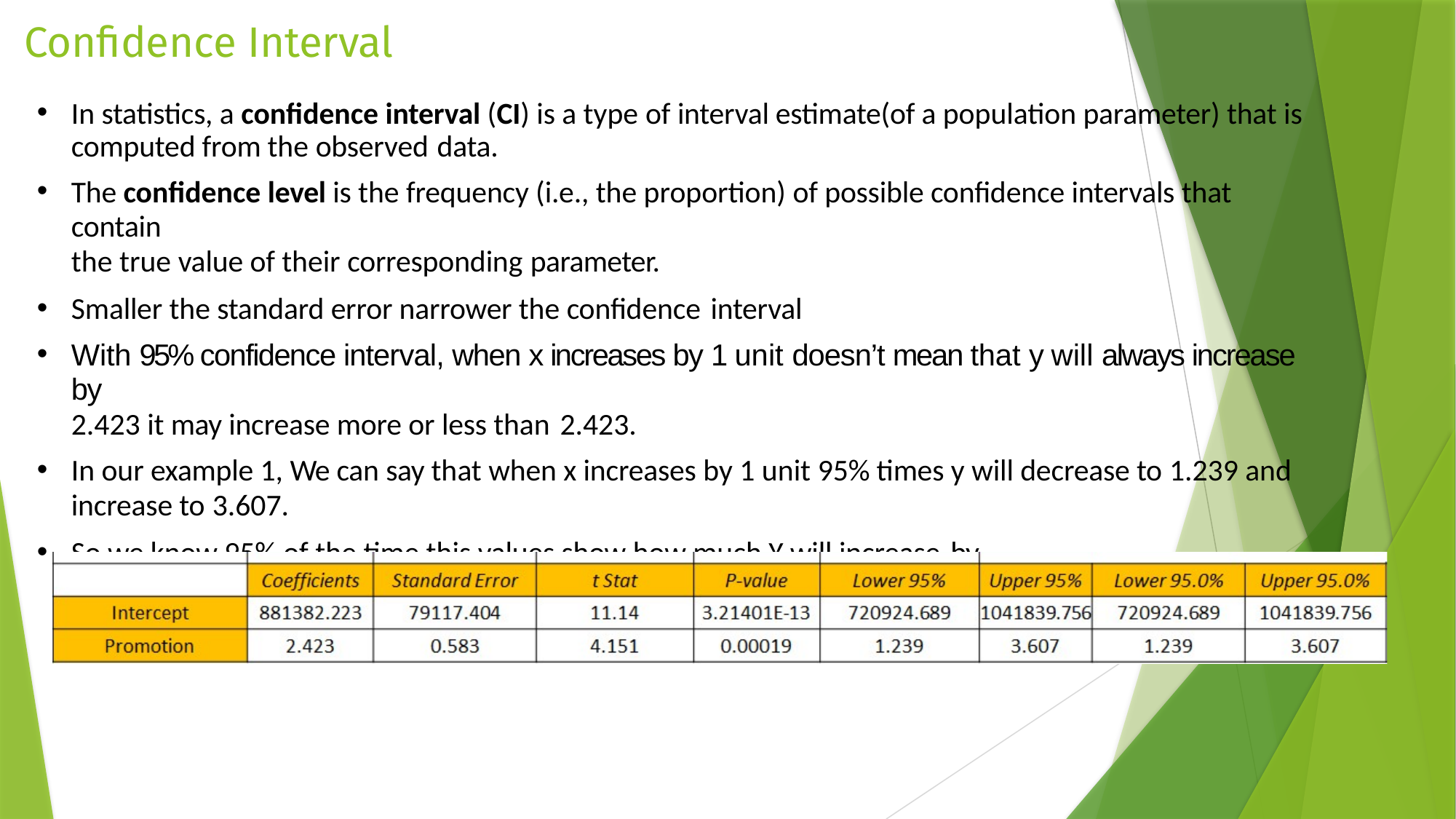

# Confidence Interval
In statistics, a confidence interval (CI) is a type of interval estimate(of a population parameter) that is  computed from the observed data.
The confidence level is the frequency (i.e., the proportion) of possible confidence intervals that contain
the true value of their corresponding parameter.
Smaller the standard error narrower the confidence interval
With 95% confidence interval, when x increases by 1 unit doesn’t mean that y will always increase by
2.423 it may increase more or less than 2.423.
In our example 1, We can say that when x increases by 1 unit 95% times y will decrease to 1.239 and
increase to 3.607.
So we know 95% of the time this values show how much Y will increase by.